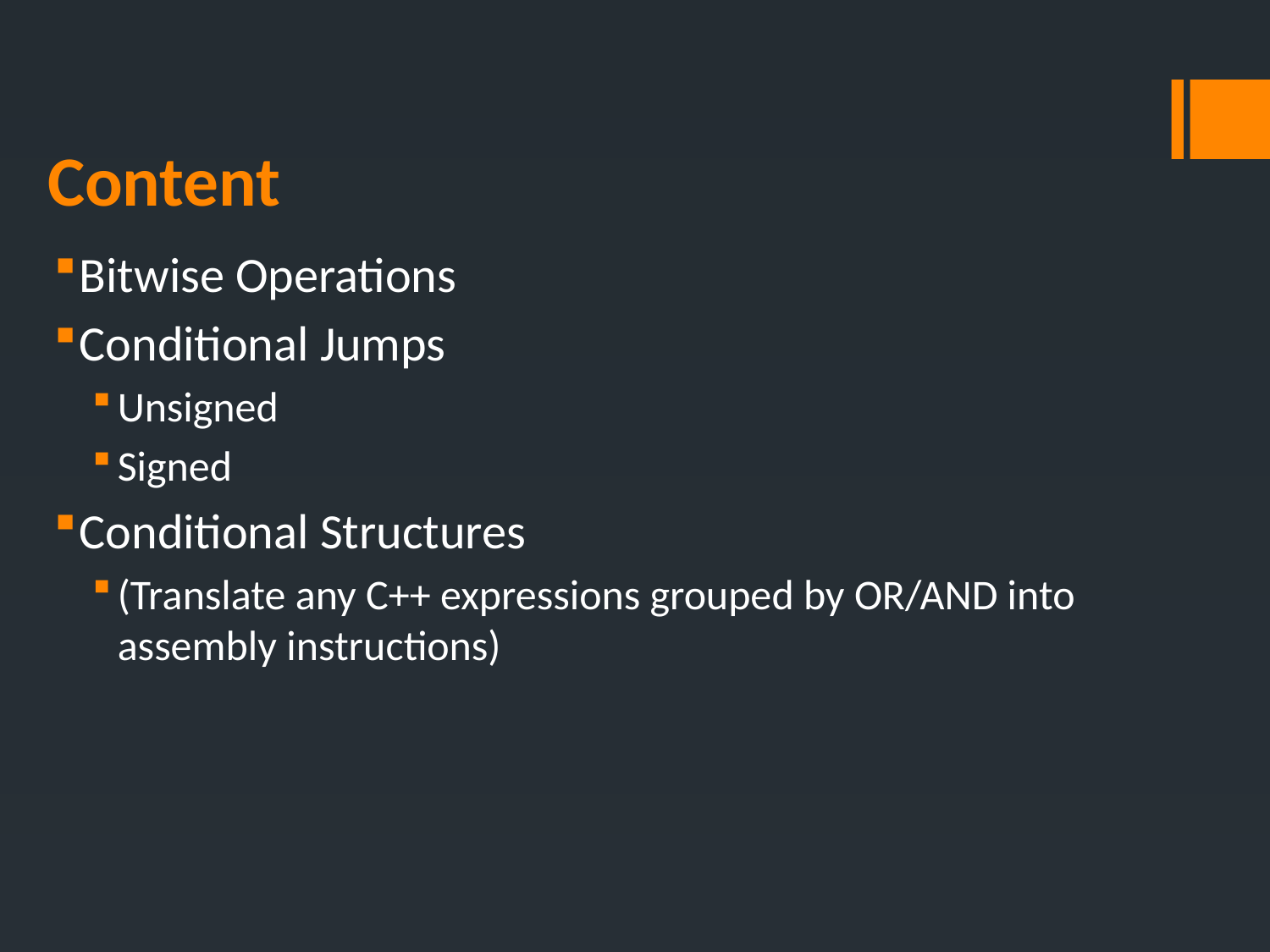

# Content
Bitwise Operations
Conditional Jumps
Unsigned
Signed
Conditional Structures
(Translate any C++ expressions grouped by OR/AND into assembly instructions)